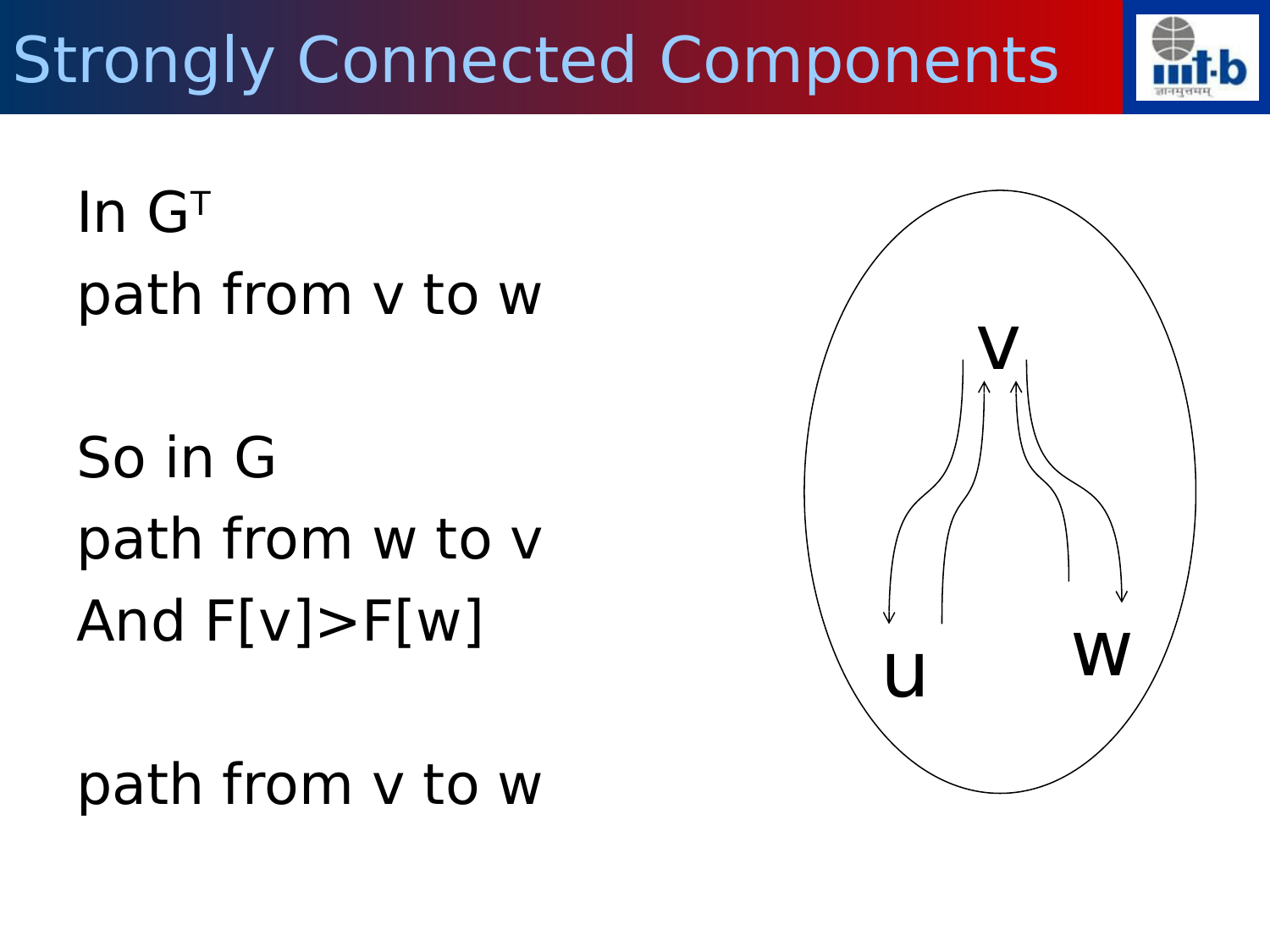

Strongly Connected Components
In GT
path from v to w

So in G
path from w to v
And F[v]>F[w]

path from v to w

v
w
u